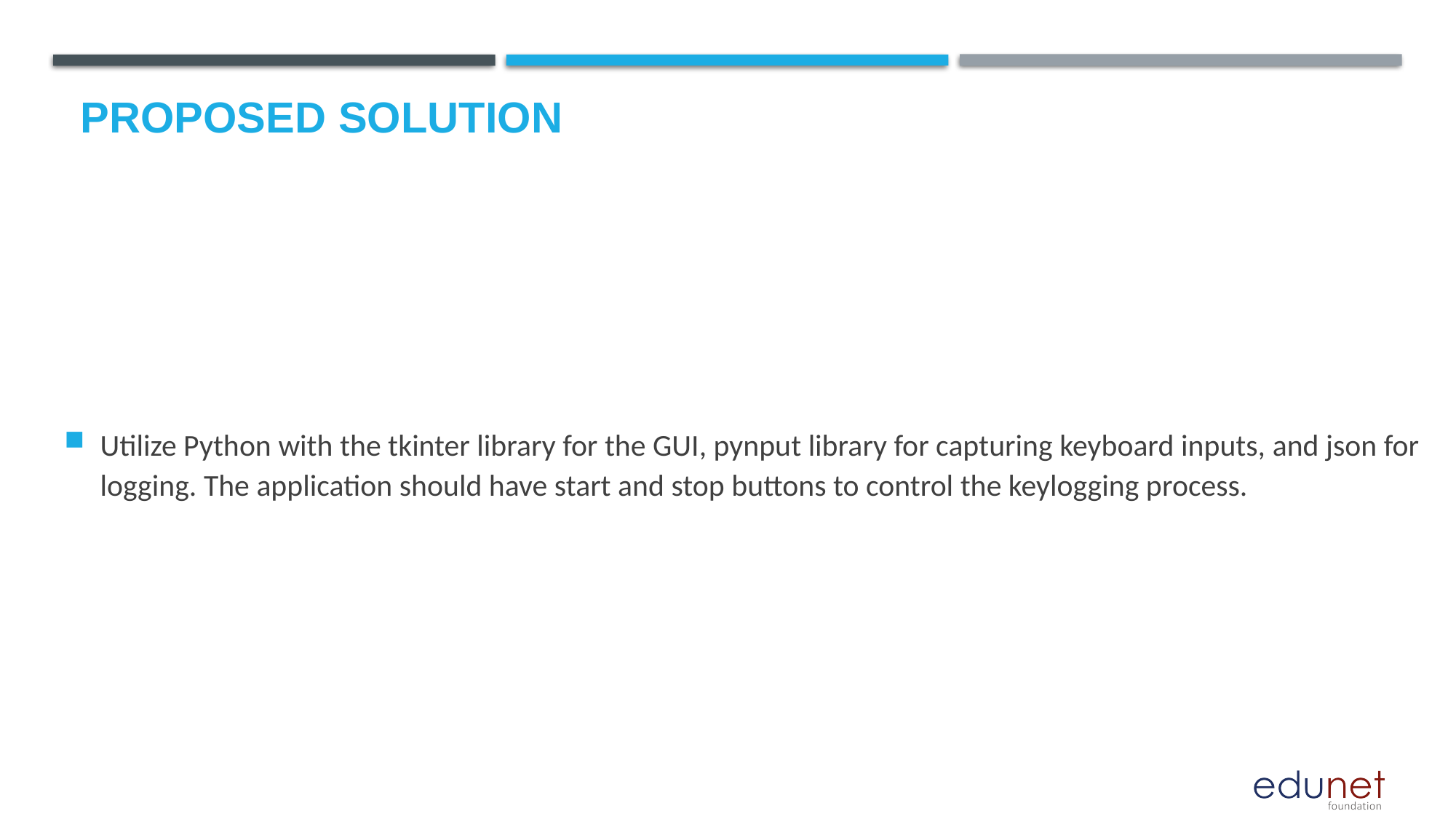

# Proposed Solution
Utilize Python with the tkinter library for the GUI, pynput library for capturing keyboard inputs, and json for logging. The application should have start and stop buttons to control the keylogging process.